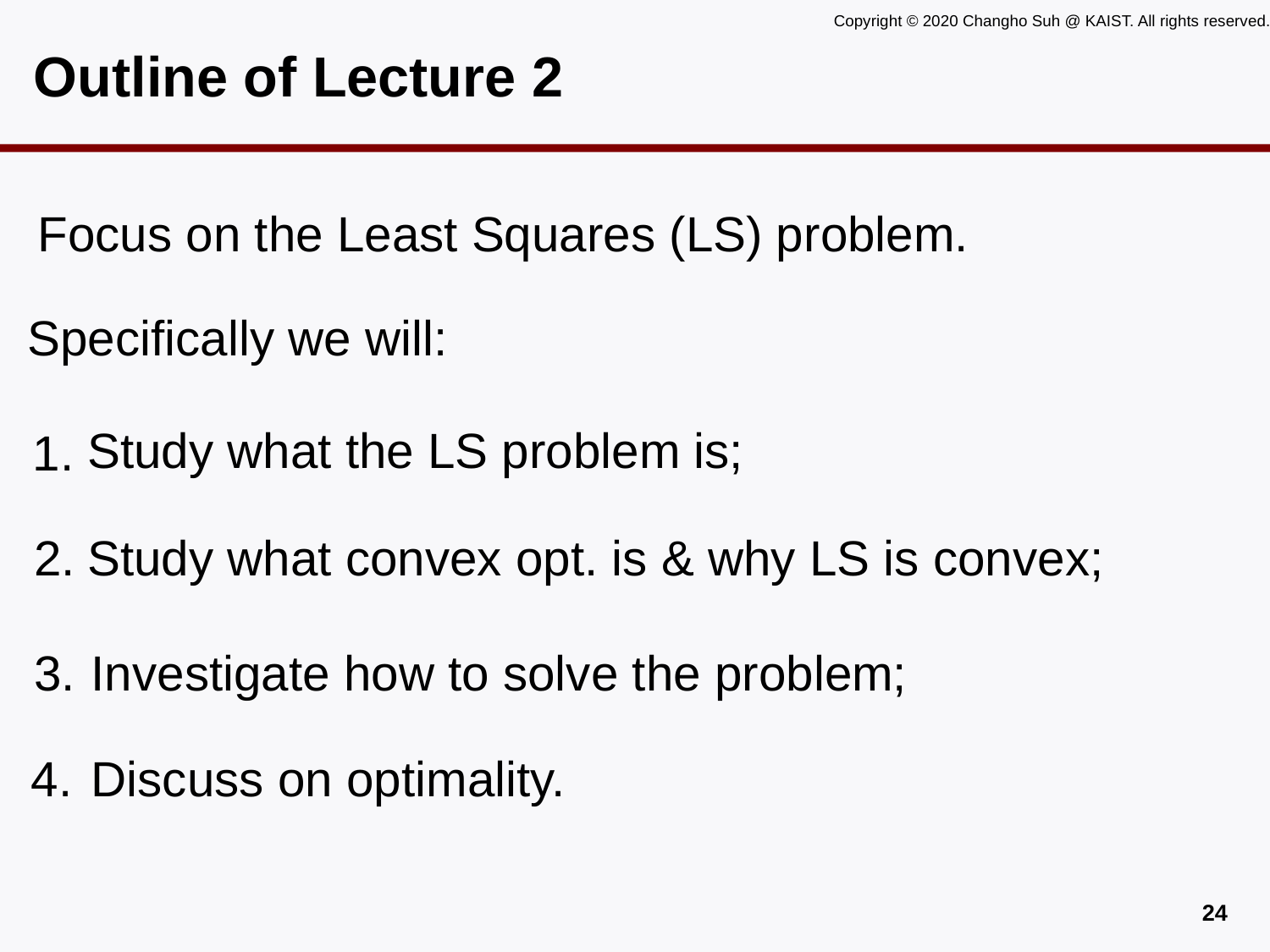

# Outline of Lecture 2
Focus on the Least Squares (LS) problem.
Specifically we will:
Study what the LS problem is;
1.
2.
Study what convex opt. is & why LS is convex;
Investigate how to solve the problem;
3.
4.
Discuss on optimality.
24